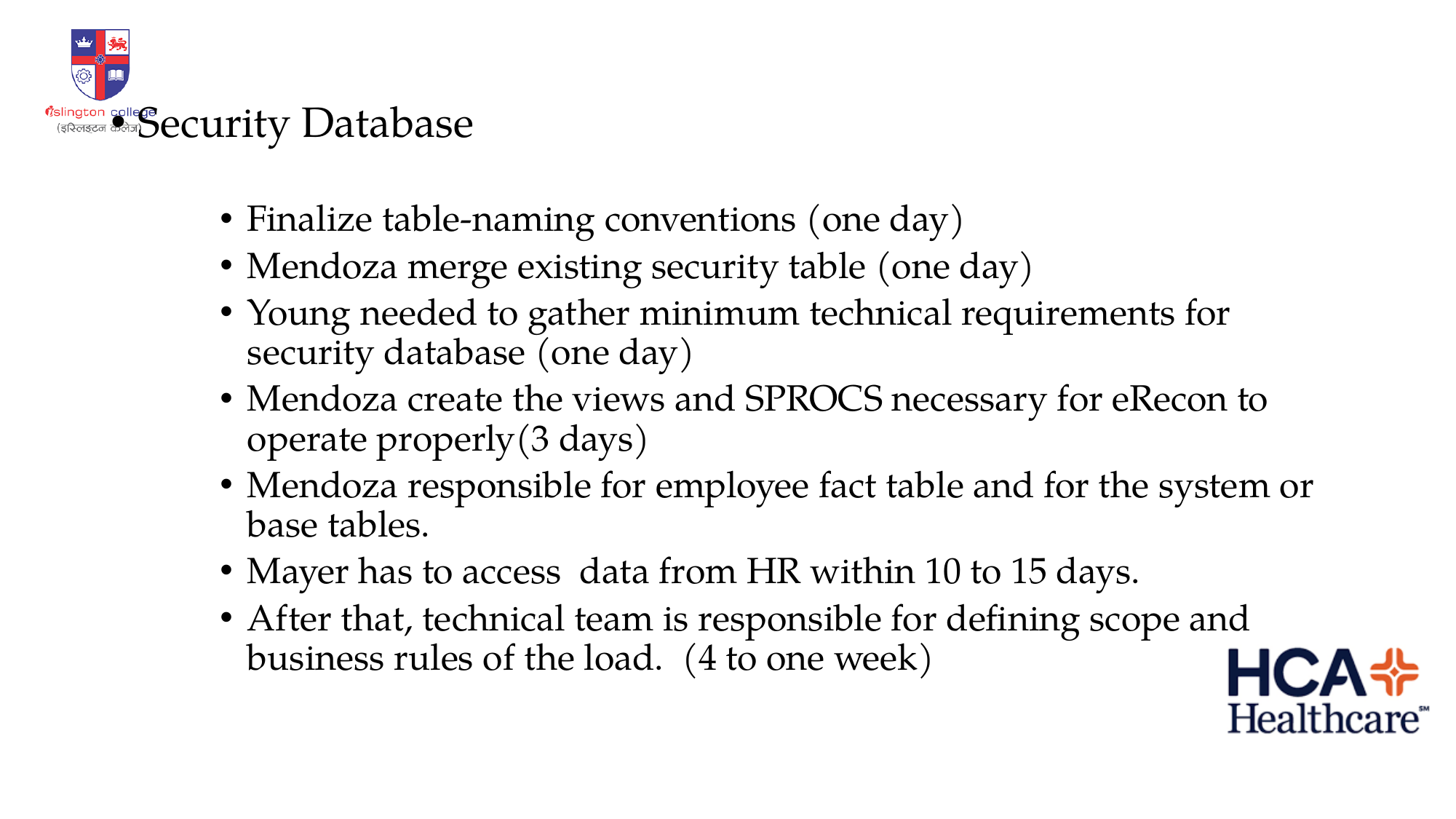

Security Database
Finalize table-naming conventions (one day)
Mendoza merge existing security table (one day)
Young needed to gather minimum technical requirements for security database (one day)
Mendoza create the views and SPROCS necessary for eRecon to operate properly(3 days)
Mendoza responsible for employee fact table and for the system or base tables.
Mayer has to access  data from HR within 10 to 15 days.
After that, technical team is responsible for defining scope and business rules of the load.  (4 to one week)